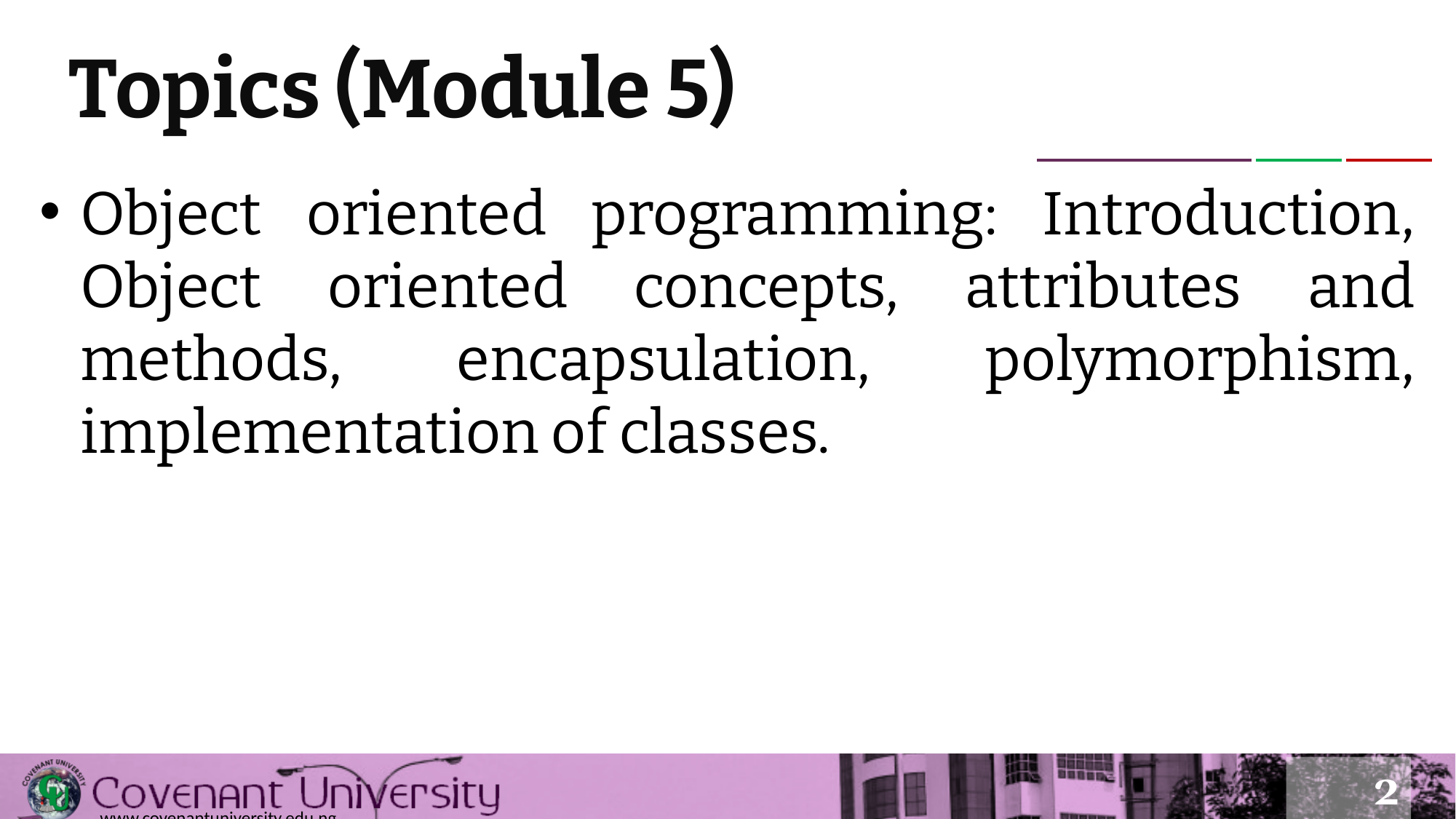

# Topics (Module 5)
Object oriented programming: Introduction, Object oriented concepts, attributes and methods, encapsulation, polymorphism, implementation of classes.